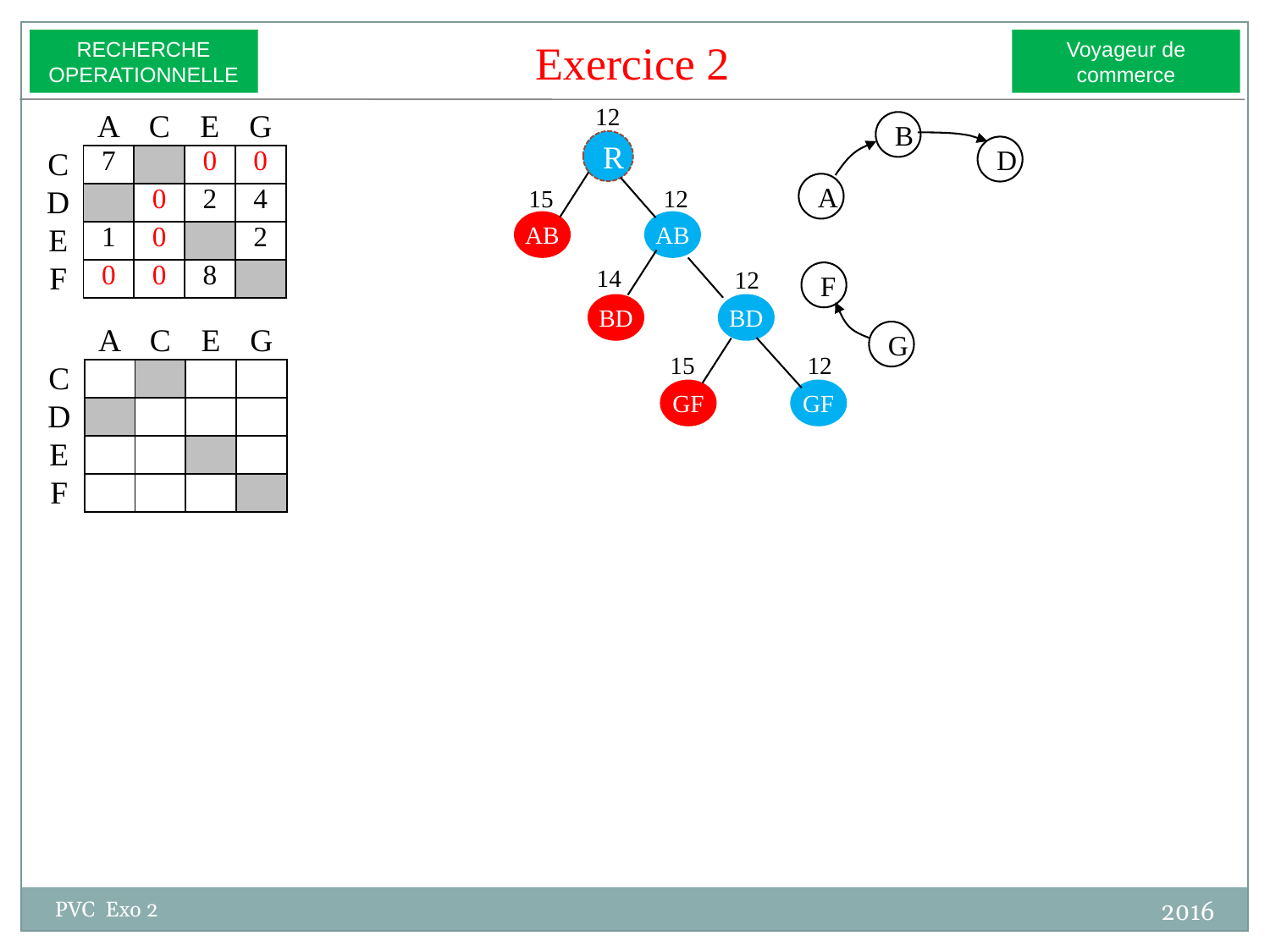

Exercice 2
RECHERCHE
OPERATIONNELLE
Voyageur de commerce
12
|  | A | C | E | G |  |
| --- | --- | --- | --- | --- | --- |
| C | 7 |  | 0 | 0 |  |
| D |  | 0 | 2 | 4 |  |
| E | 1 | 0 |  | 2 |  |
| F | 0 | 0 | 8 |  |  |
|  |  |  |  |  |  |
B
R

D

A
12
15
AB
AB
14
12
F
BD
BD

|  | A | C | E | G |
| --- | --- | --- | --- | --- |
| C |  |  |  |  |
| D |  |  |  |  |
| E |  |  |  |  |
| F |  |  |  |  |
G
15
12
GF
GF
2016
PVC  Exo 2